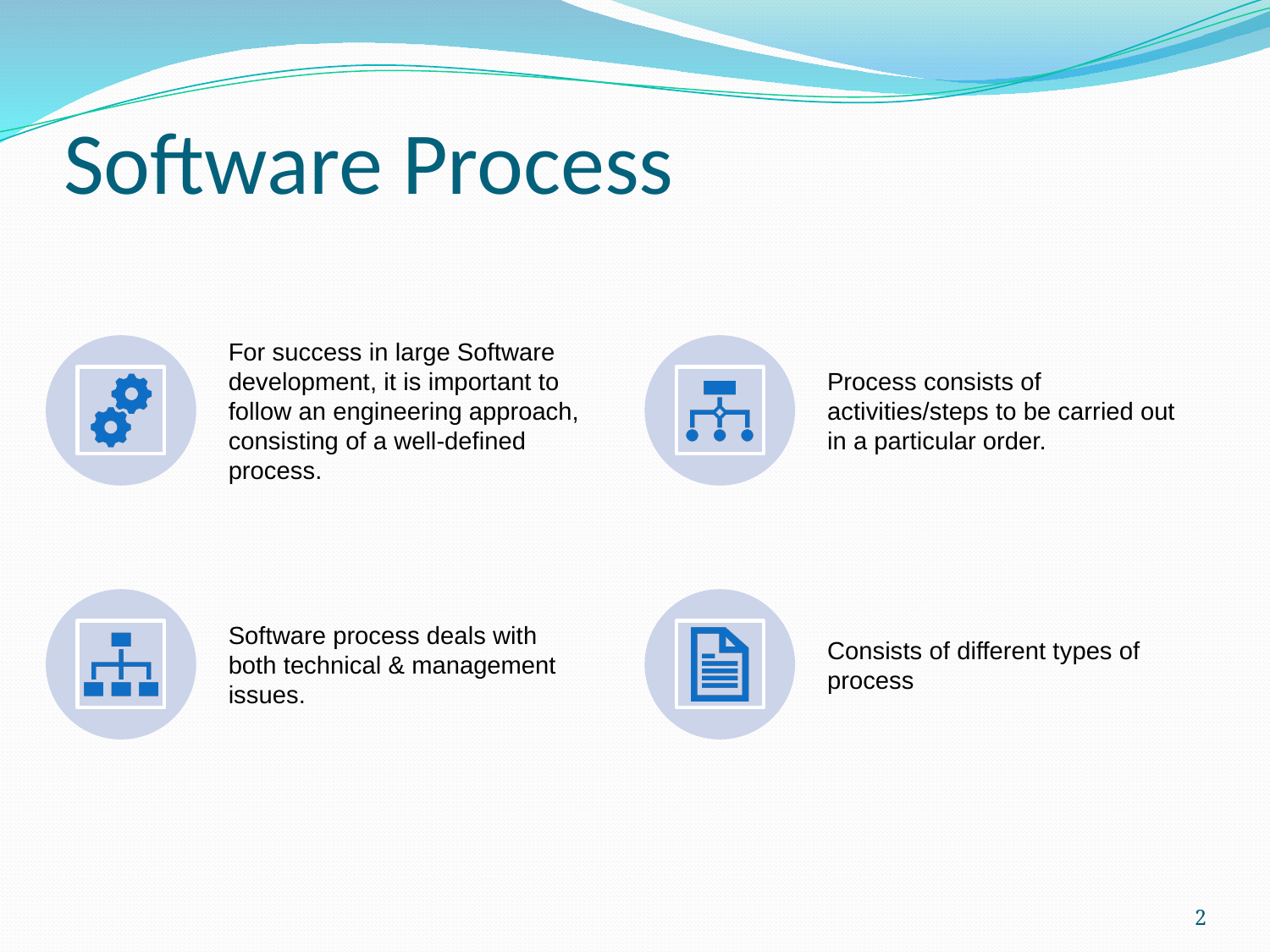

# Software Process
For success in large Software development, it is important to follow an engineering approach, consisting of a well-defined process.
Process consists of activities/steps to be carried out in a particular order.
Software process deals with both technical & management issues.
Consists of different types of process
2